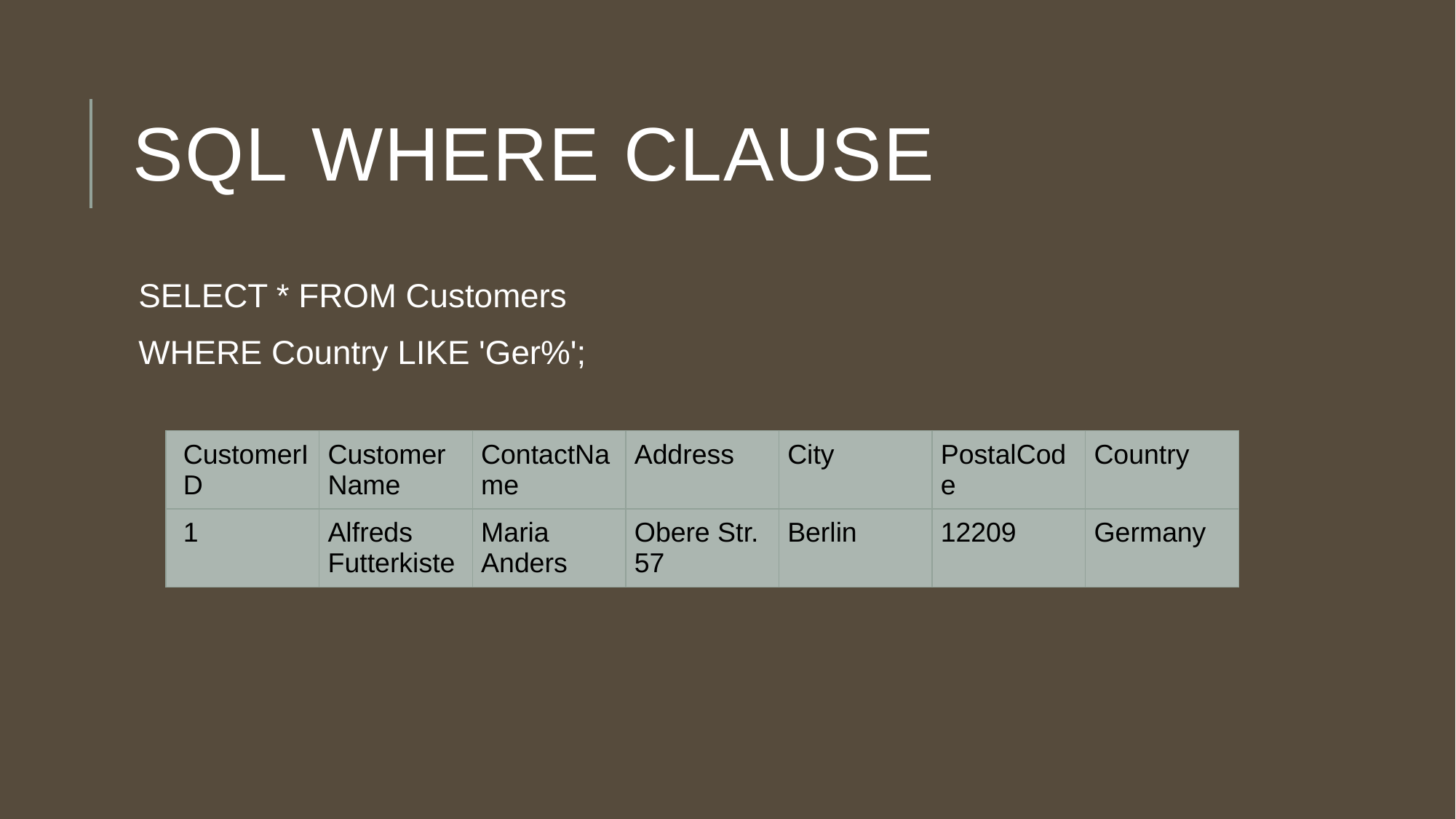

# SQL WHERE Clause
SELECT * FROM Customers
WHERE Country LIKE 'Ger%';
| CustomerID | CustomerName | ContactName | Address | City | PostalCode | Country |
| --- | --- | --- | --- | --- | --- | --- |
| 1 | Alfreds Futterkiste | Maria Anders | Obere Str. 57 | Berlin | 12209 | Germany |